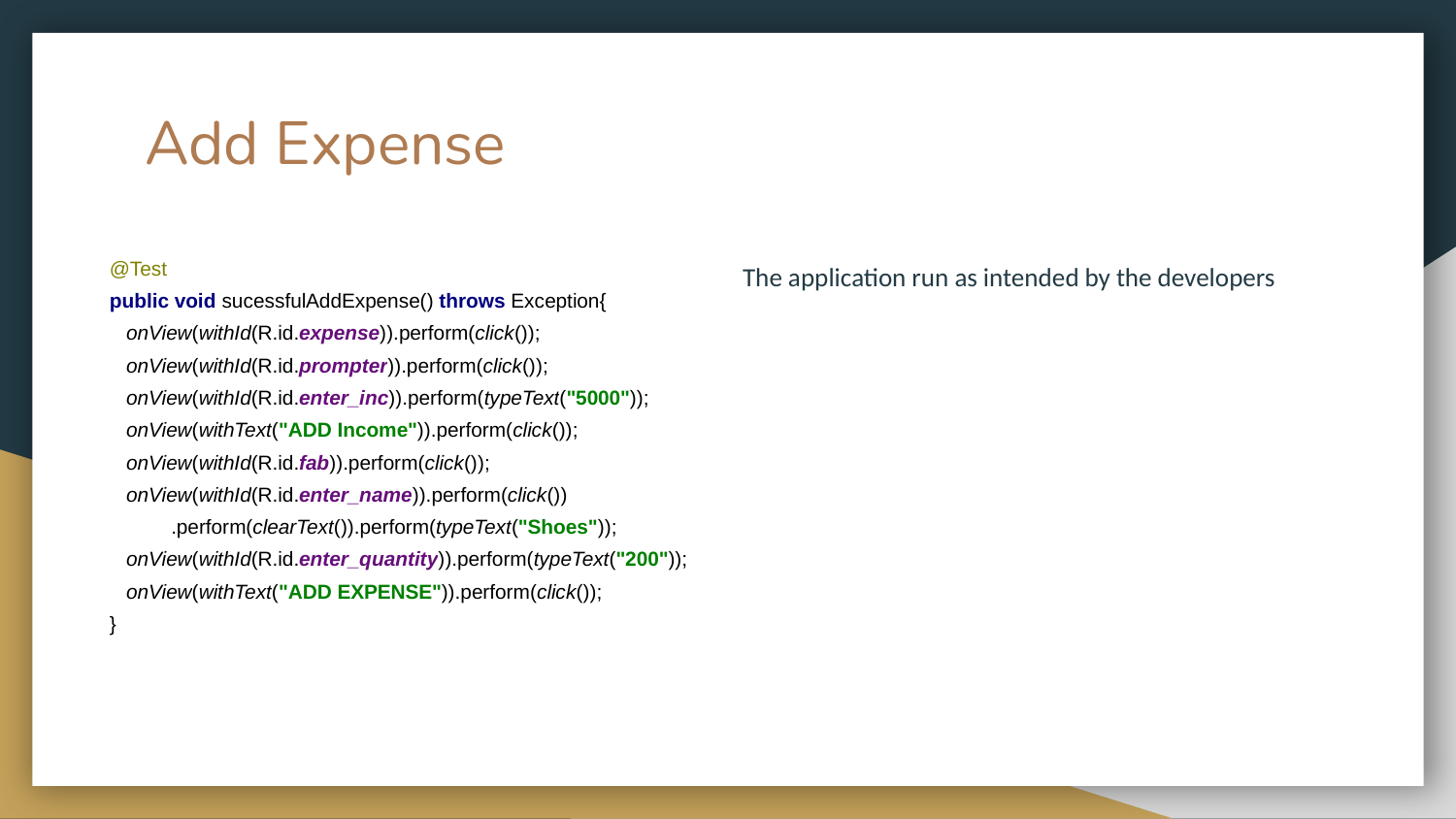

# Add Expense
@Test
public void sucessfulAddExpense() throws Exception{
   onView(withId(R.id.expense)).perform(click());
   onView(withId(R.id.prompter)).perform(click());
   onView(withId(R.id.enter_inc)).perform(typeText("5000"));
   onView(withText("ADD Income")).perform(click());
   onView(withId(R.id.fab)).perform(click());
   onView(withId(R.id.enter_name)).perform(click())
           .perform(clearText()).perform(typeText("Shoes"));
   onView(withId(R.id.enter_quantity)).perform(typeText("200"));
   onView(withText("ADD EXPENSE")).perform(click());
}

The application run as intended by the developers